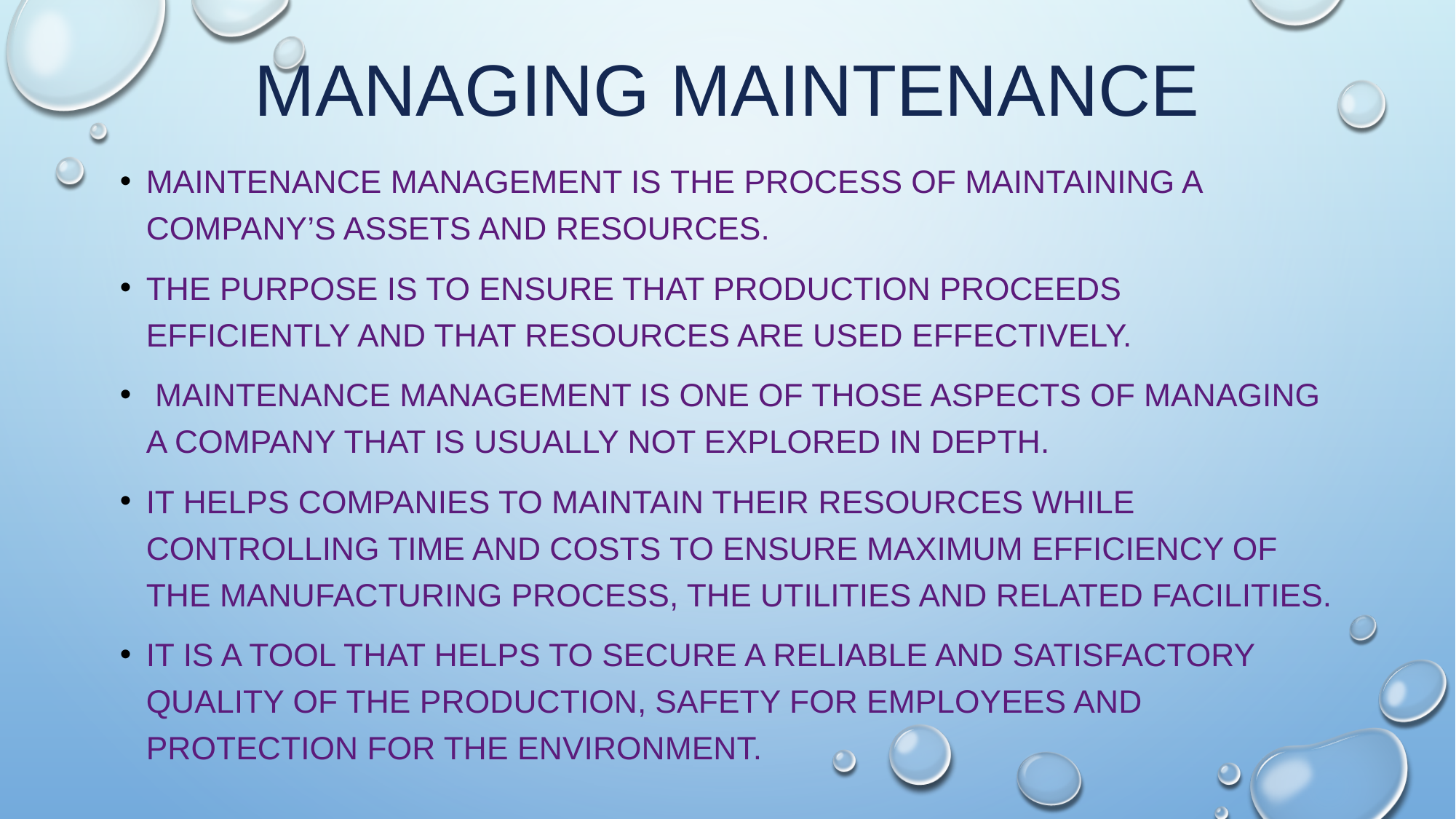

# Managing maintenance
Maintenance management is the process of maintaining a company’s assets and resources.
The purpose is to ensure that production proceeds efficiently and that resources are used effectively.
 Maintenance management is one of those aspects of managing a company that is usually not explored in depth.
it helps companies to maintain their resources while controlling time and costs to ensure maximum efficiency of the manufacturing process, the utilities and related facilities.
It is a tool that helps to secure a reliable and satisfactory quality of the production, safety for employees and protection for the environment.